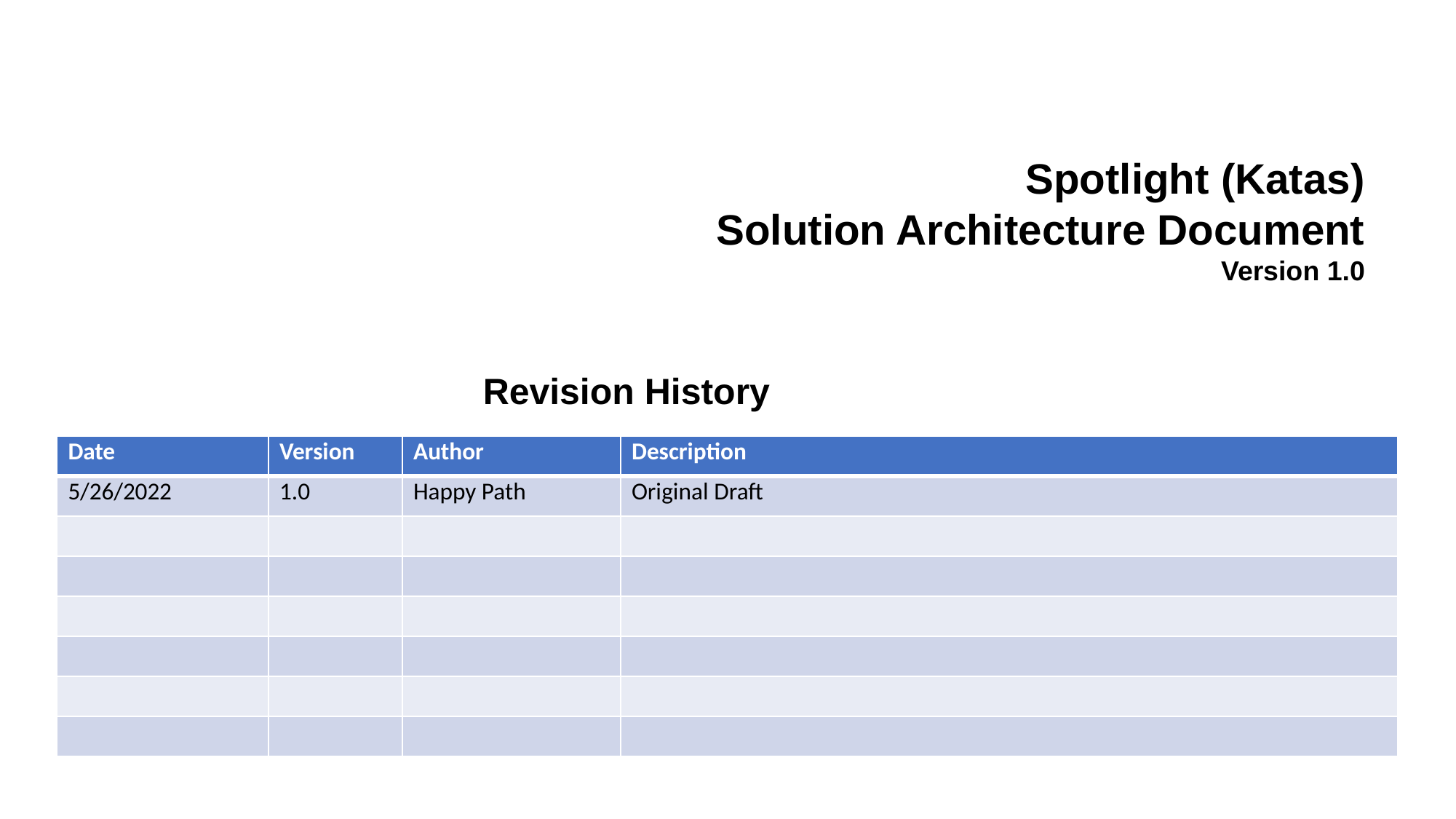

Spotlight (Katas)
Solution Architecture Document
Version 1.0
Revision History

| Date | Version | Author | Description |
| --- | --- | --- | --- |
| 5/26/2022 | 1.0 | Happy Path | Original Draft |
|  |  |  |  |
|  |  |  |  |
|  |  |  |  |
|  |  |  |  |
|  |  |  |  |
|  |  |  |  |